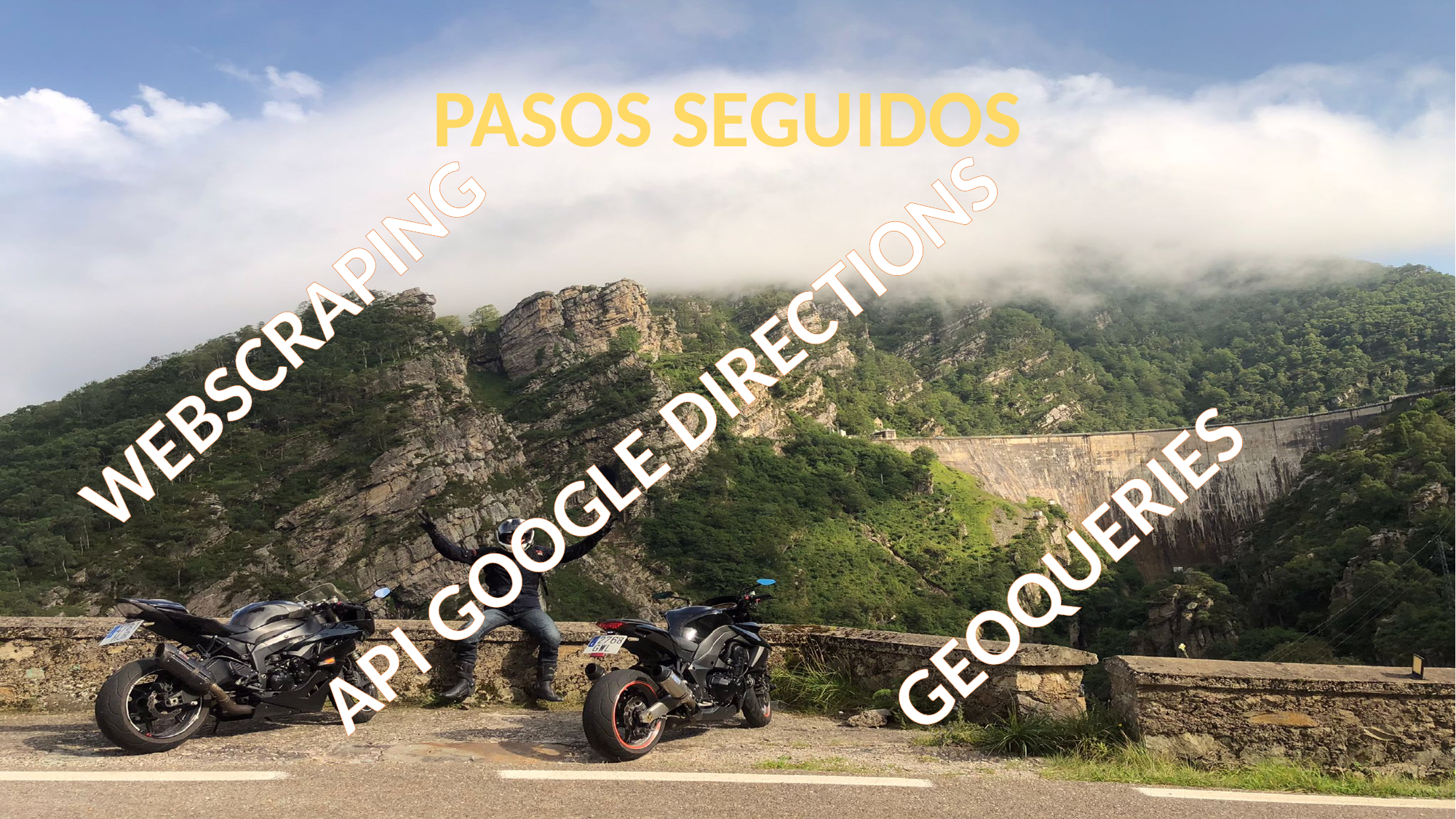

PASOS SEGUIDOS
WEBSCRAPING
API GOOGLE DIRECTIONS
GEOQUERIES